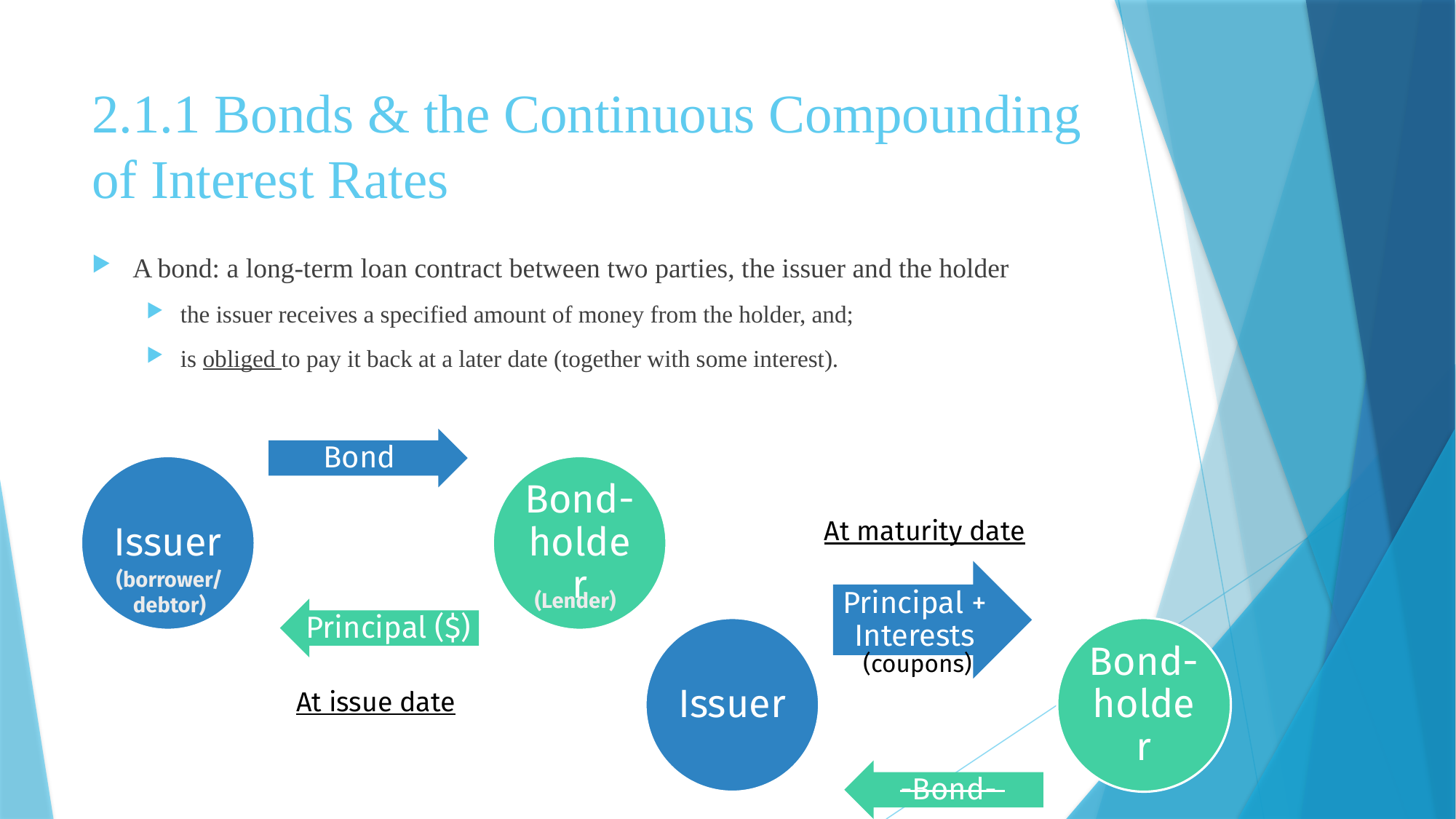

# 2.1.1 Bonds & the Continuous Compounding of Interest Rates
A bond: a long-term loan contract between two parties, the issuer and the holder
the issuer receives a specified amount of money from the holder, and;
is obliged to pay it back at a later date (together with some interest).

Issuer
Bond
Bond-holder
Principal ($)
At maturity date
(borrower/ debtor)
(Lender)
Issuer
Principal + Interests
Bond-holder
-Bond-
(coupons)
At issue date
5